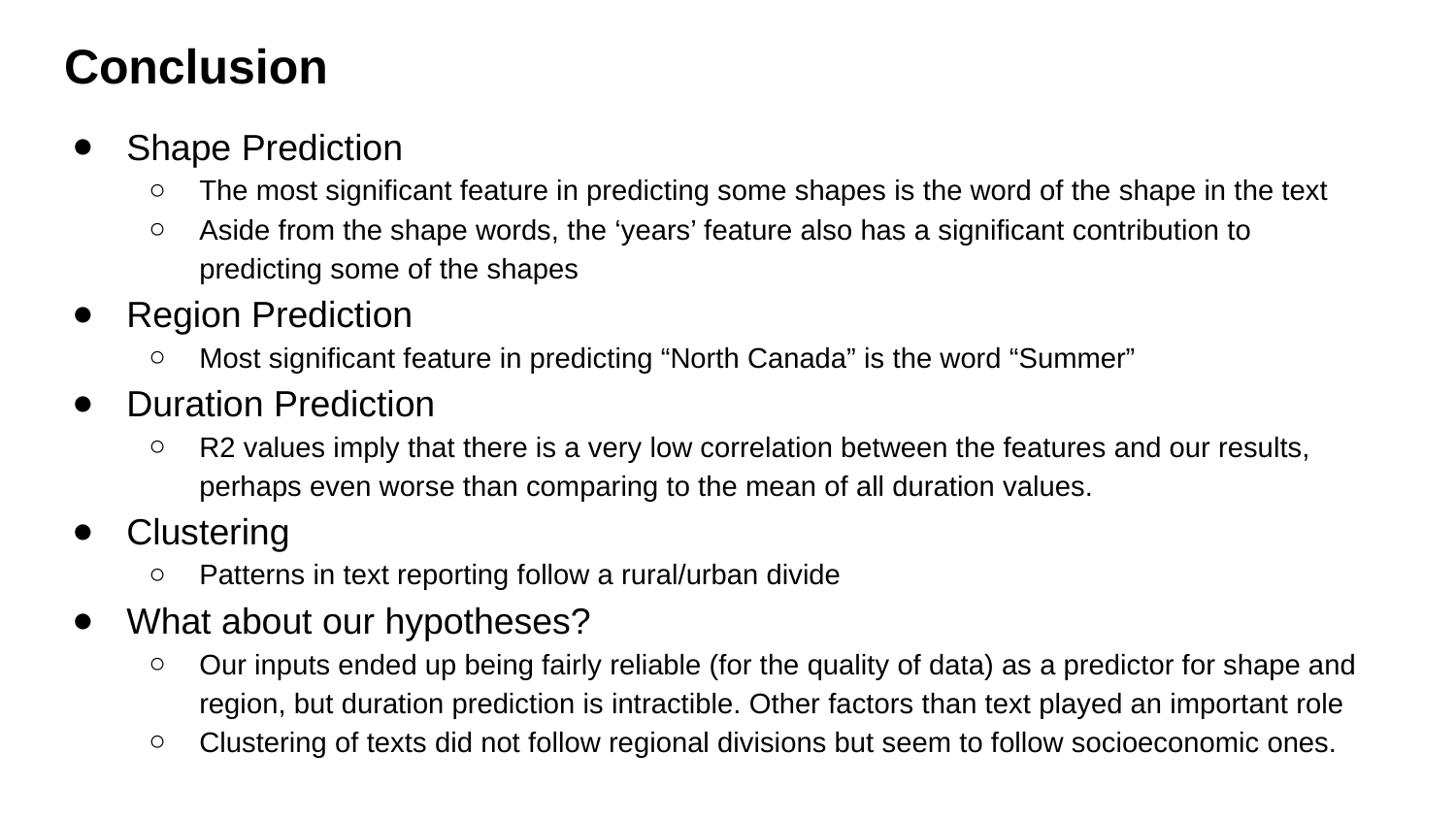

# Conclusion
Shape Prediction
The most significant feature in predicting some shapes is the word of the shape in the text
Aside from the shape words, the ‘years’ feature also has a significant contribution to predicting some of the shapes
Region Prediction
Most significant feature in predicting “North Canada” is the word “Summer”
Duration Prediction
R2 values imply that there is a very low correlation between the features and our results, perhaps even worse than comparing to the mean of all duration values.
Clustering
Patterns in text reporting follow a rural/urban divide
What about our hypotheses?
Our inputs ended up being fairly reliable (for the quality of data) as a predictor for shape and region, but duration prediction is intractible. Other factors than text played an important role
Clustering of texts did not follow regional divisions but seem to follow socioeconomic ones.